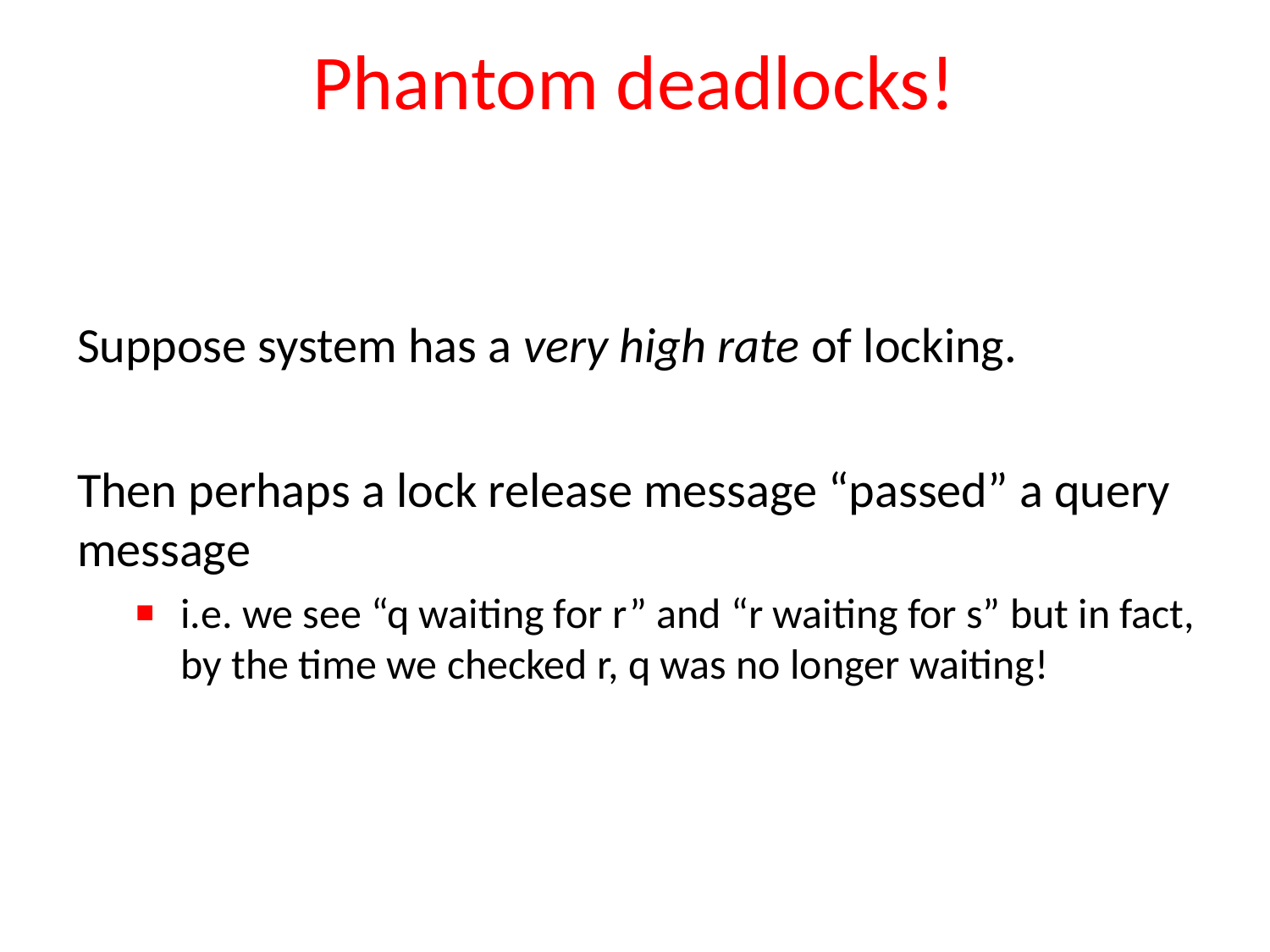

# Phantom deadlocks!
Suppose system has a very high rate of locking.

Then perhaps a lock release message “passed” a query message
i.e. we see “q waiting for r” and “r waiting for s” but in fact, by the time we checked r, q was no longer waiting!